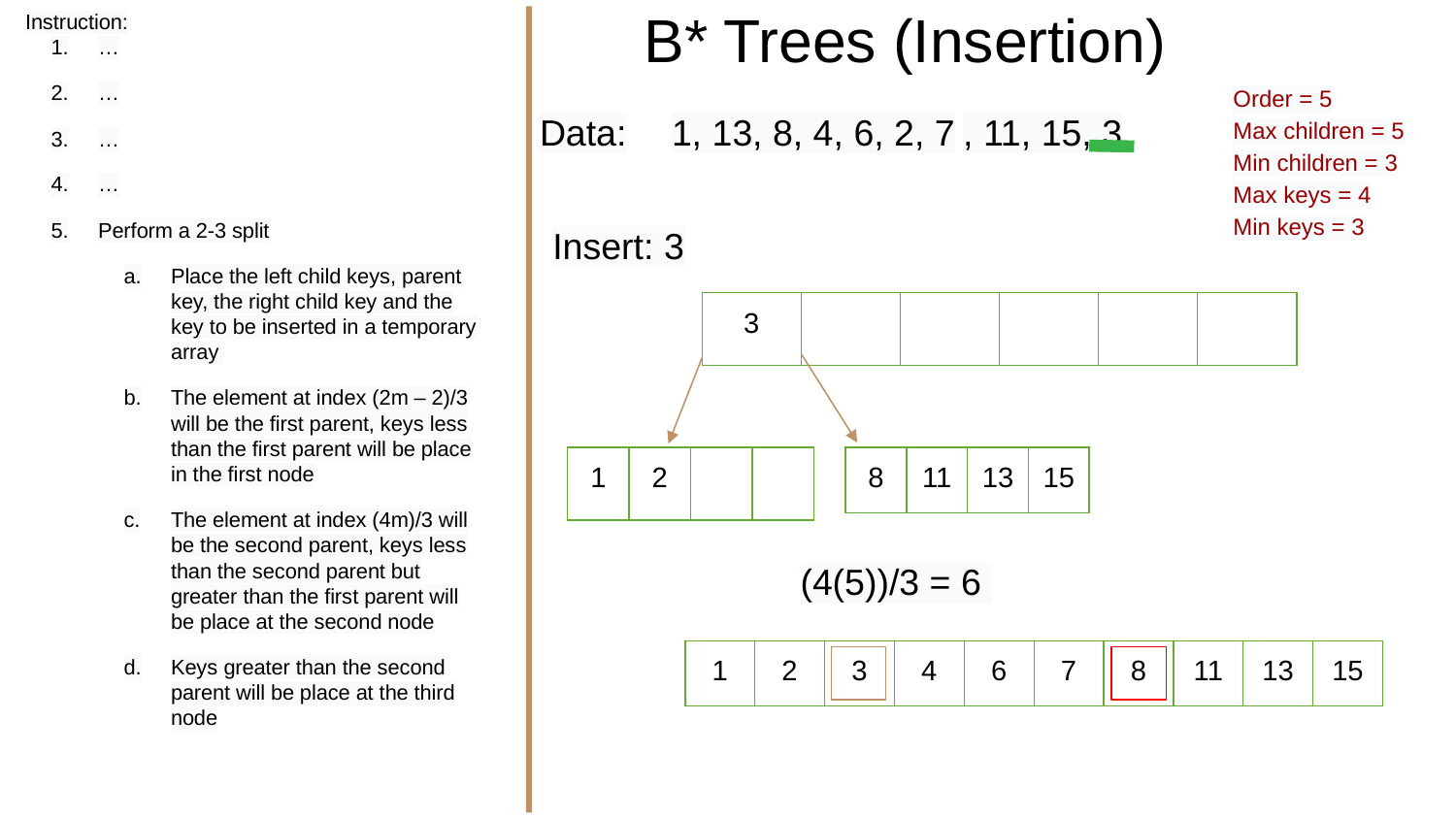

Instruction:
…
…
…
…
Perform a 2-3 split
Place the left child keys, parent key, the right child key and the key to be inserted in a temporary array
The element at index (2m – 2)/3 will be the first parent, keys less than the first parent will be place in the first node
The element at index (4m)/3 will be the second parent, keys less than the second parent but greater than the first parent will be place at the second node
Keys greater than the second parent will be place at the third node

# B* Trees (Insertion)
Order = 5
Max children = 5
Min children = 3
Max keys = 4
Min keys = 3
Data:
1, 13, 8, 4, 6, 2, 7	, 11, 15, 3
Insert: 3
| 3 |  |  |  |  |  |
| --- | --- | --- | --- | --- | --- |
| 1 | 2 |  |  |
| --- | --- | --- | --- |
| 8 | 11 | 13 | 15 |
| --- | --- | --- | --- |
(4(5))/3 = 6
| 1 | 2 | 3 | 4 | 6 | 7 | 8 | 11 | 13 | 15 |
| --- | --- | --- | --- | --- | --- | --- | --- | --- | --- |